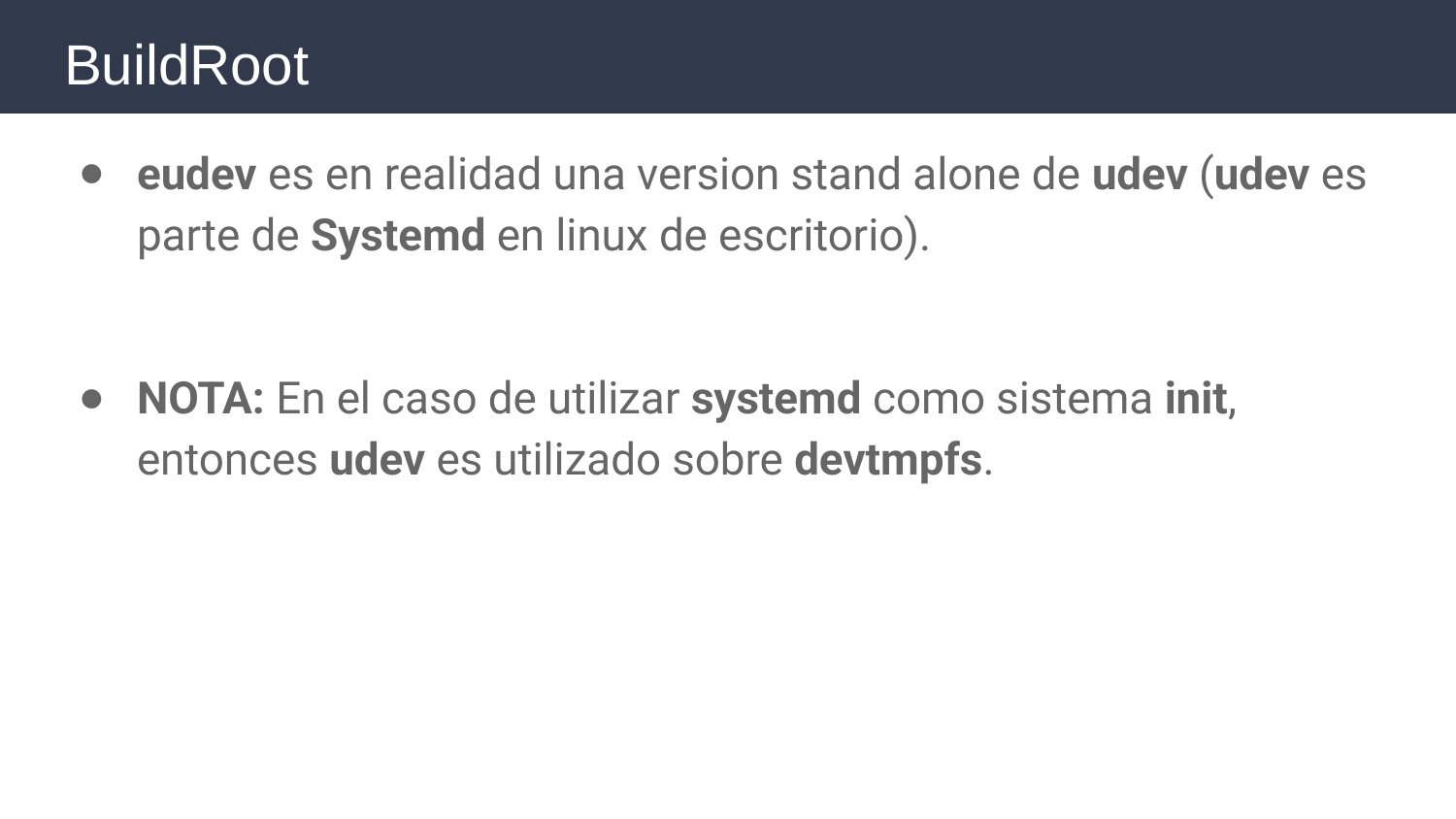

# BuildRoot

eudev es en realidad una version stand alone de udev (udev es parte de Systemd en linux de escritorio).

NOTA: En el caso de utilizar systemd como sistema init, entonces udev es utilizado sobre devtmpfs.